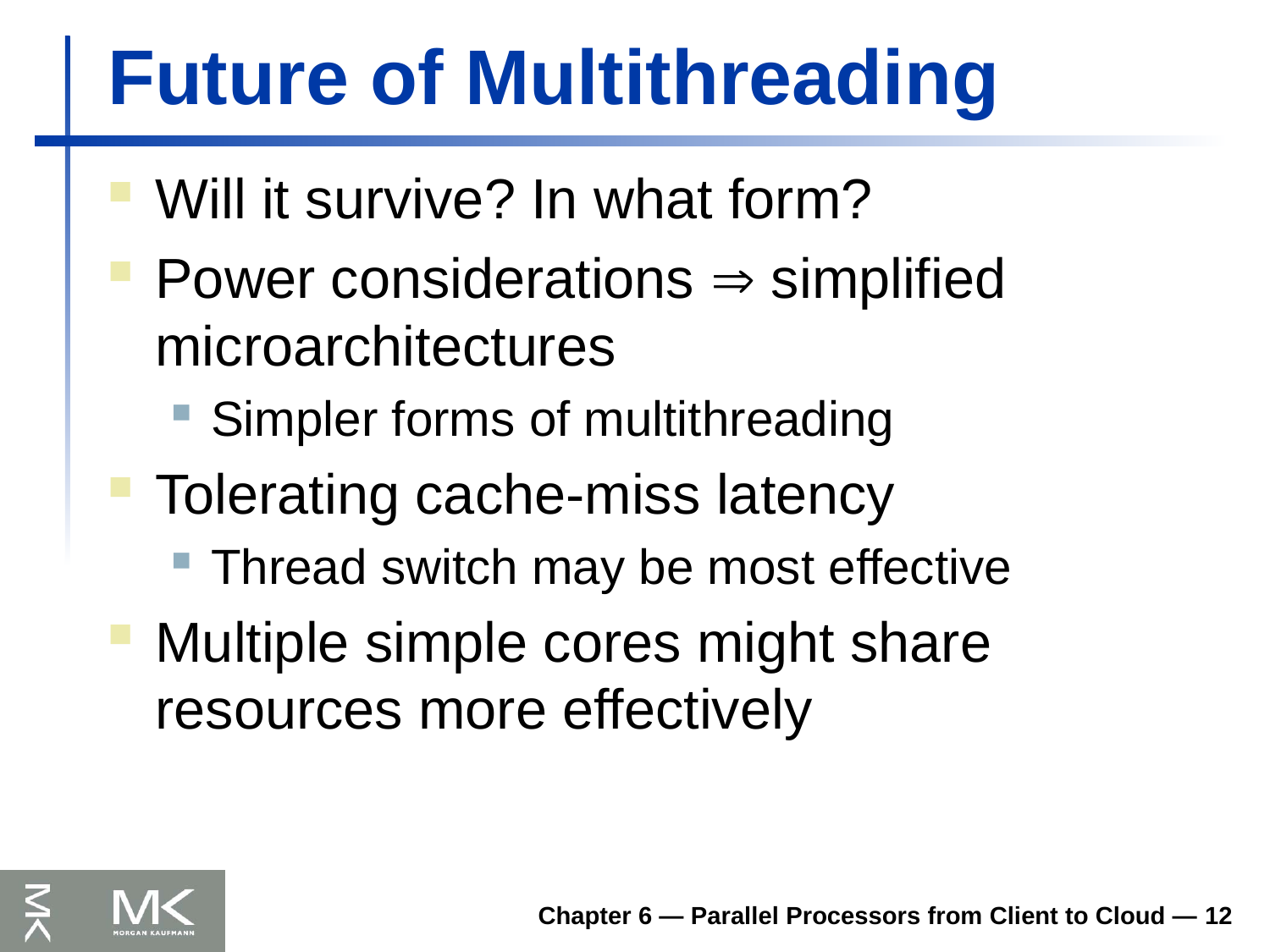

# Future of Multithreading
Will it survive? In what form?
Power considerations ⇒ simplified microarchitectures
Simpler forms of multithreading
Tolerating cache-miss latency
Thread switch may be most effective
Multiple simple cores might share resources more effectively
Chapter 6 — Parallel Processors from Client to Cloud — 12